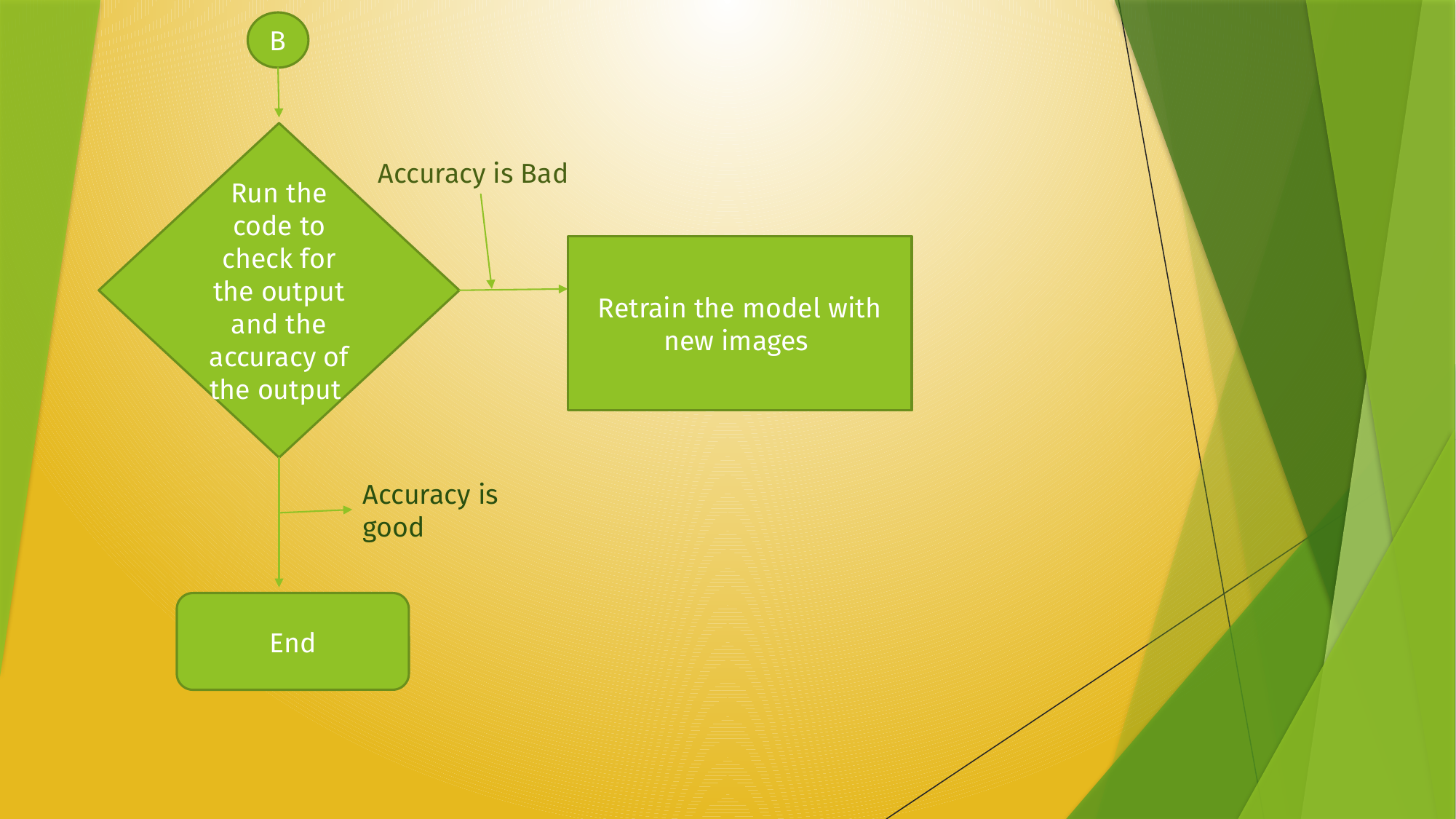

B
Run the code to check for the output and the accuracy of the output
Accuracy is Bad
Retrain the model with new images
Accuracy is good
End